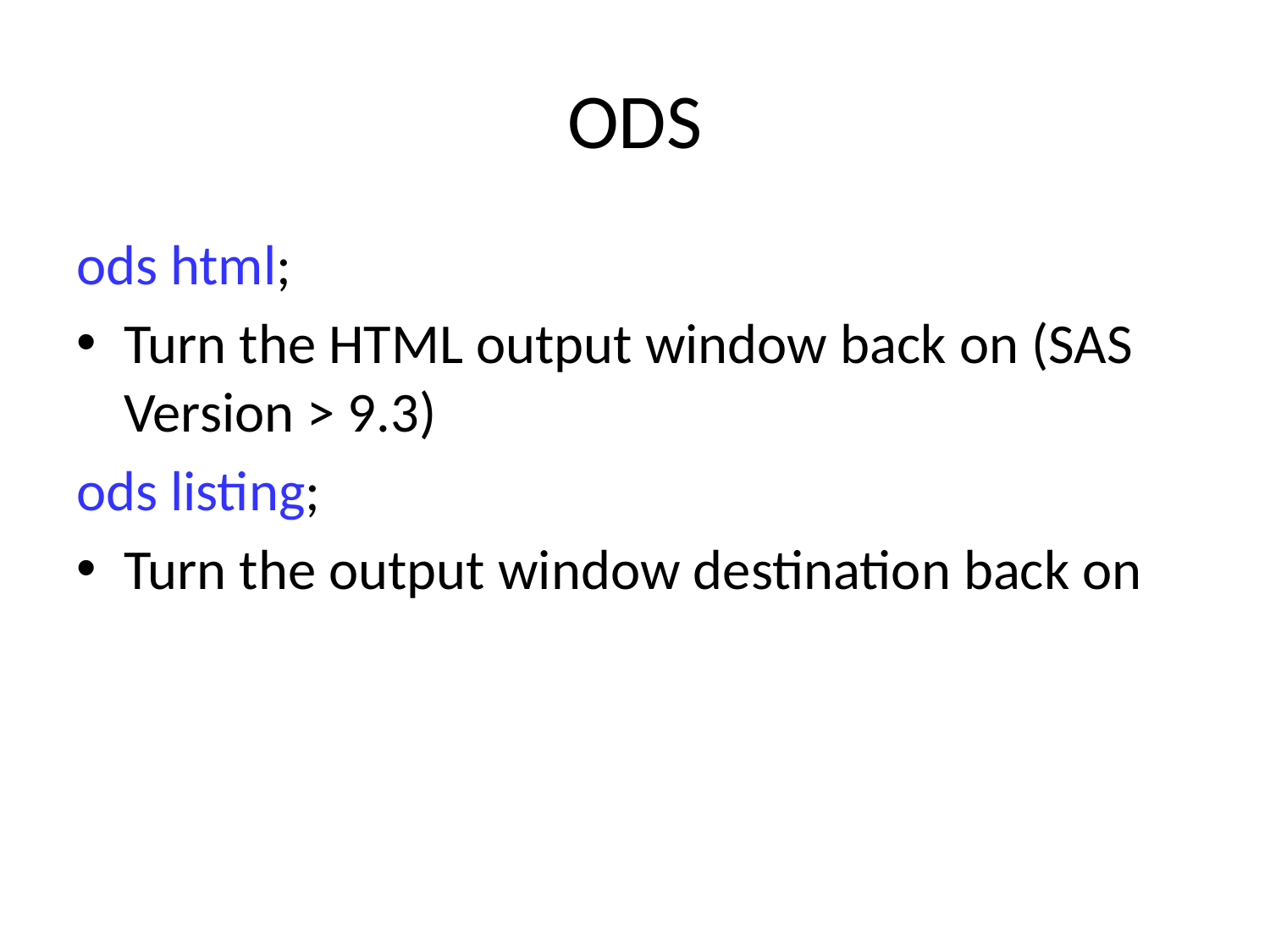

# ODS
ods html;
Turn the HTML output window back on (SAS Version > 9.3)
ods listing;
Turn the output window destination back on